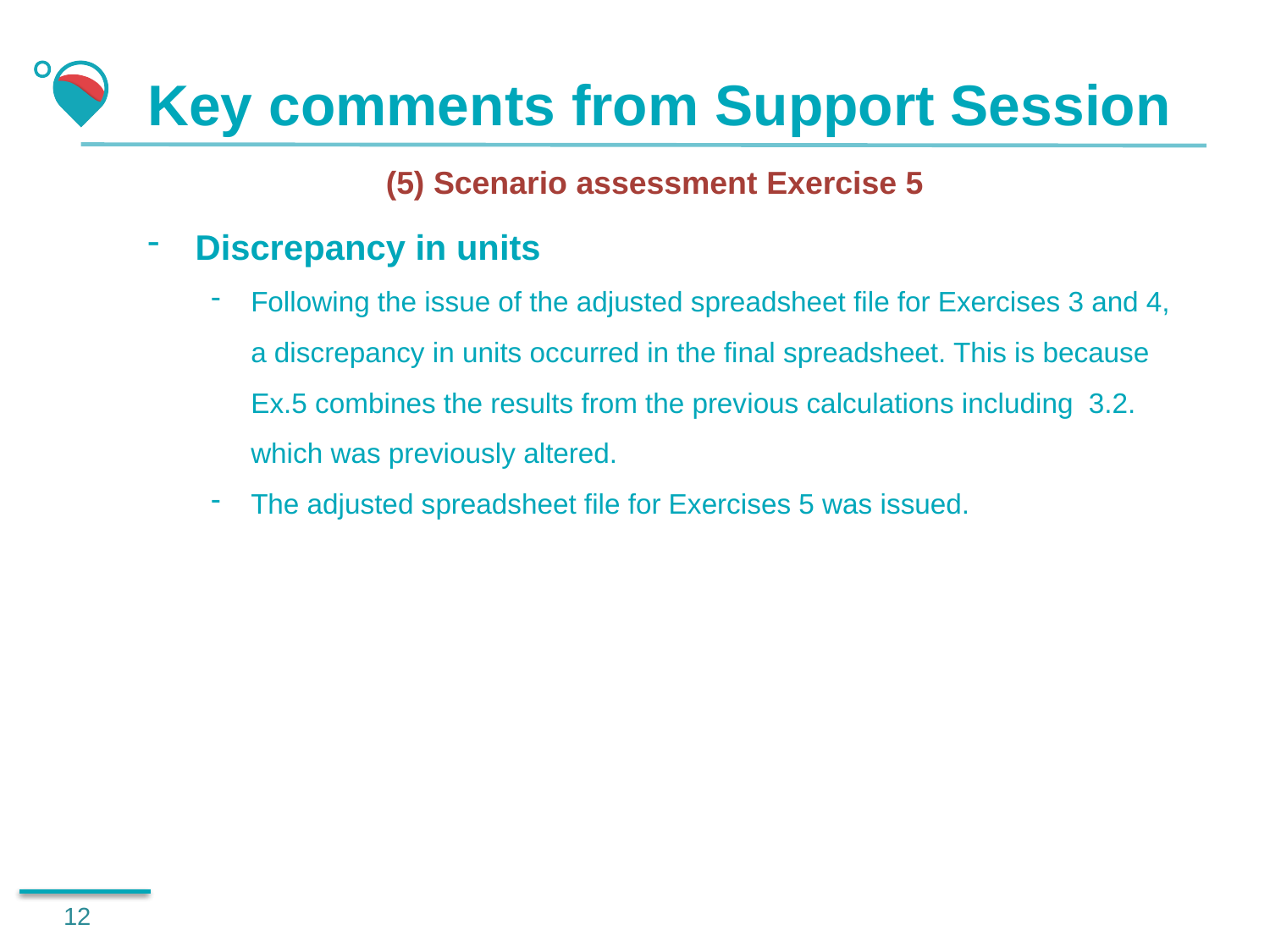

# Key comments from Support Session
(5) Scenario assessment Exercise 5
Discrepancy in units
Following the issue of the adjusted spreadsheet file for Exercises 3 and 4, a discrepancy in units occurred in the final spreadsheet. This is because Ex.5 combines the results from the previous calculations including  3.2. which was previously altered.
The adjusted spreadsheet file for Exercises 5 was issued.